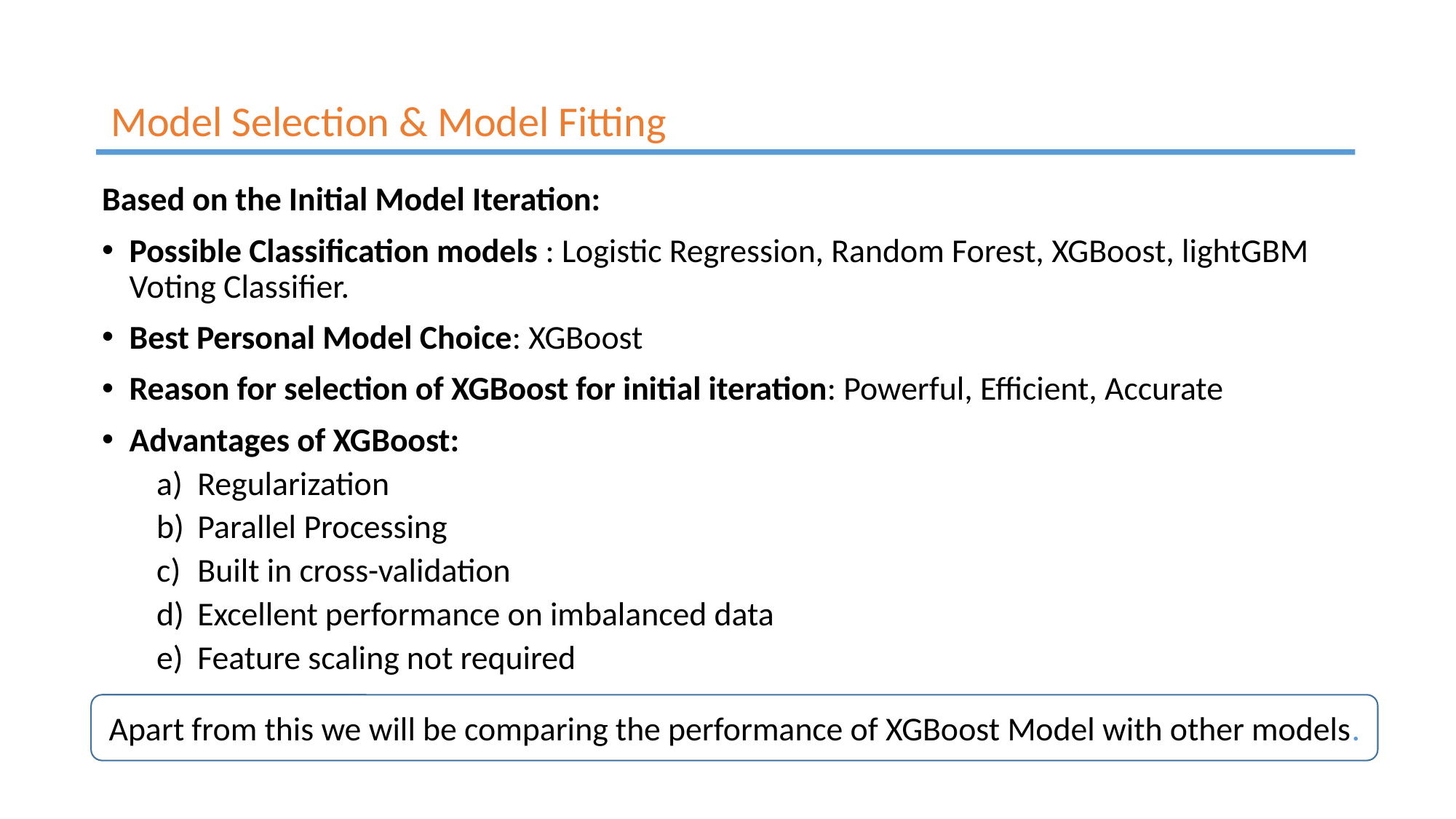

# Model Selection & Model Fitting

Based on the Initial Model Iteration:
Possible Classification models : Logistic Regression, Random Forest, XGBoost, lightGBM Voting Classifier.
Best Personal Model Choice: XGBoost
Reason for selection of XGBoost for initial iteration: Powerful, Efficient, Accurate
Advantages of XGBoost:
Regularization
Parallel Processing
Built in cross-validation
Excellent performance on imbalanced data
Feature scaling not required

Apart from this we will be comparing the performance of XGBoost Model with other models.